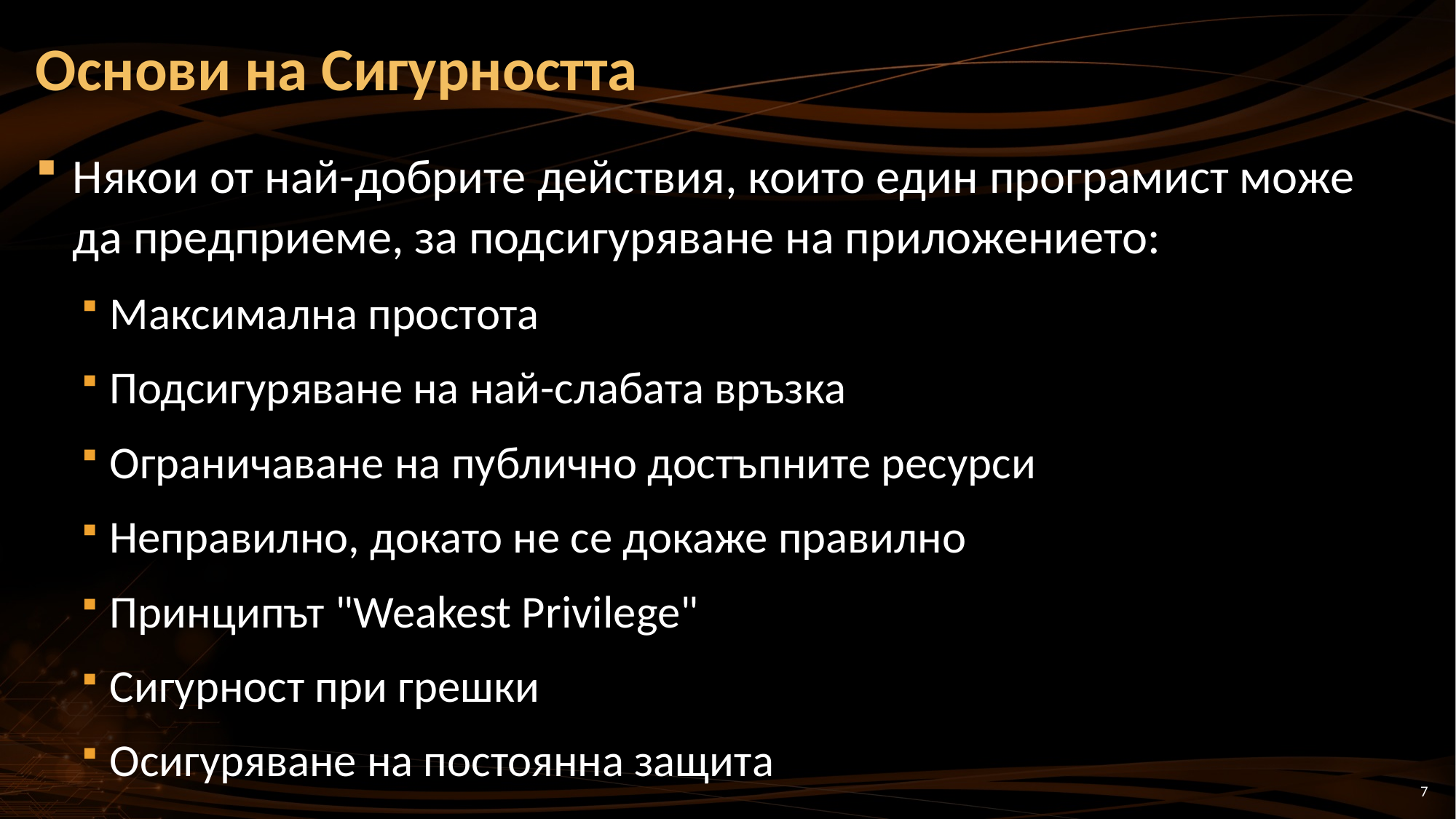

# Основи на Сигурността
Някои от най-добрите действия, които един програмист може
да предприеме, за подсигуряване на приложението:
Максимална простота
Подсигуряване на най-слабата връзка
Ограничаване на публично достъпните ресурси
Неправилно, докато не се докаже правилно
Принципът "Weakest Privilege"
Сигурност при грешки
Осигуряване на постоянна защита
7